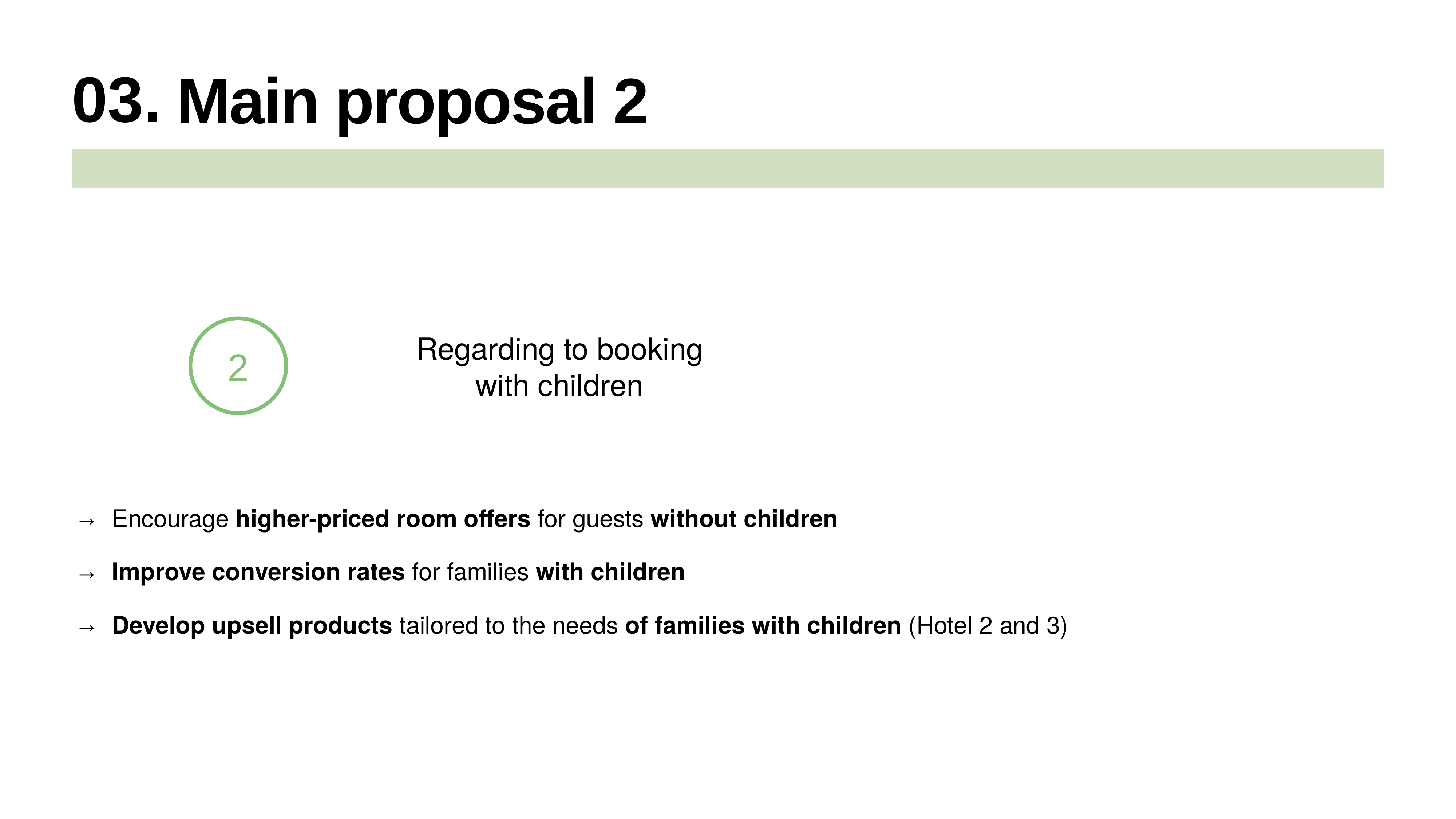

# Main proposal 2
03.
2
Regarding to booking with children
Encourage higher-priced room offers for guests without children
Improve conversion rates for families with children
Develop upsell products tailored to the needs of families with children (Hotel 2 and 3)